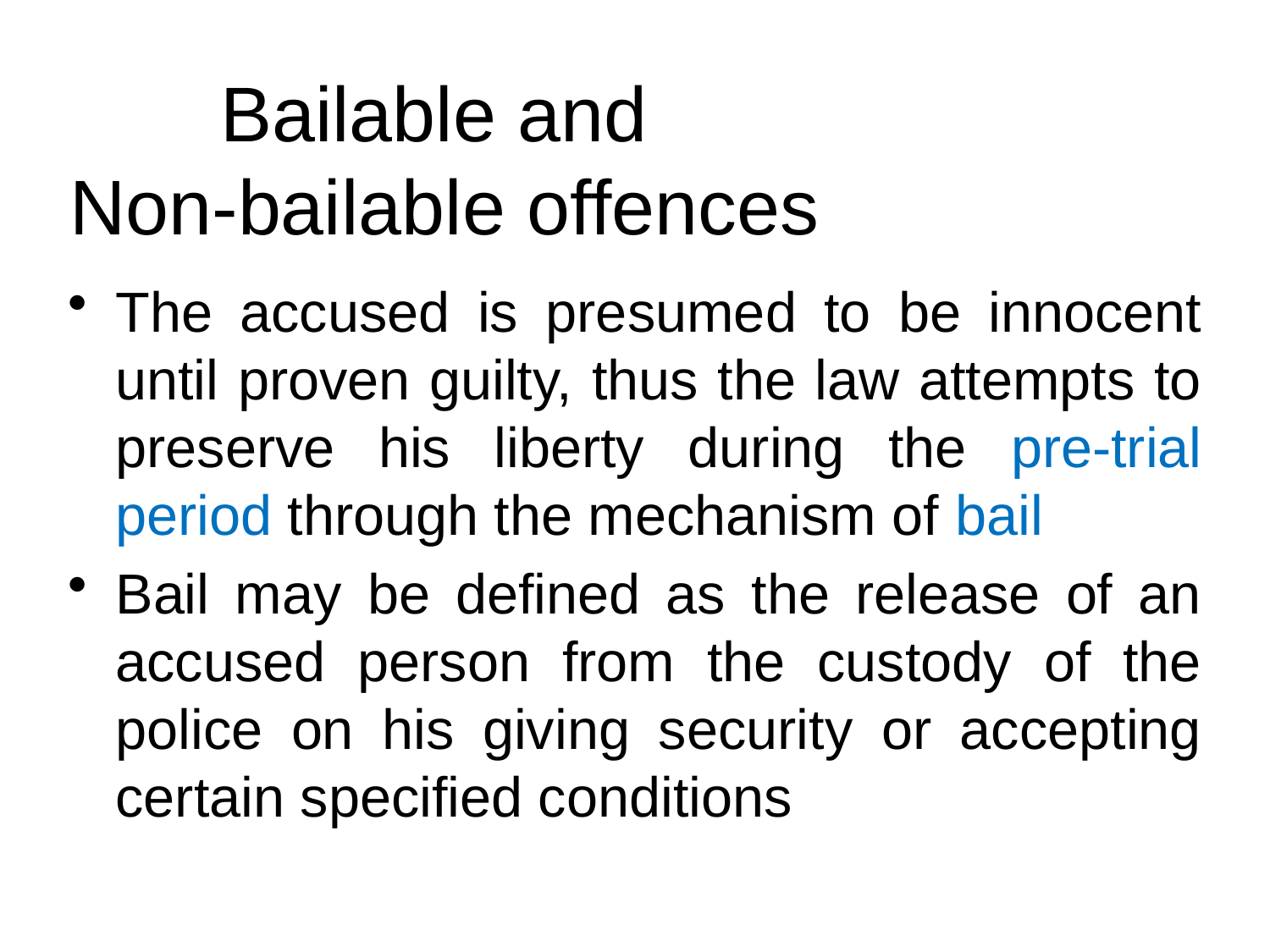

# Bailable and Non-bailable offences
The accused is presumed to be innocent until proven guilty, thus the law attempts to preserve his liberty during the pre-trial period through the mechanism of bail
Bail may be defined as the release of an accused person from the custody of the police on his giving security or accepting certain specified conditions